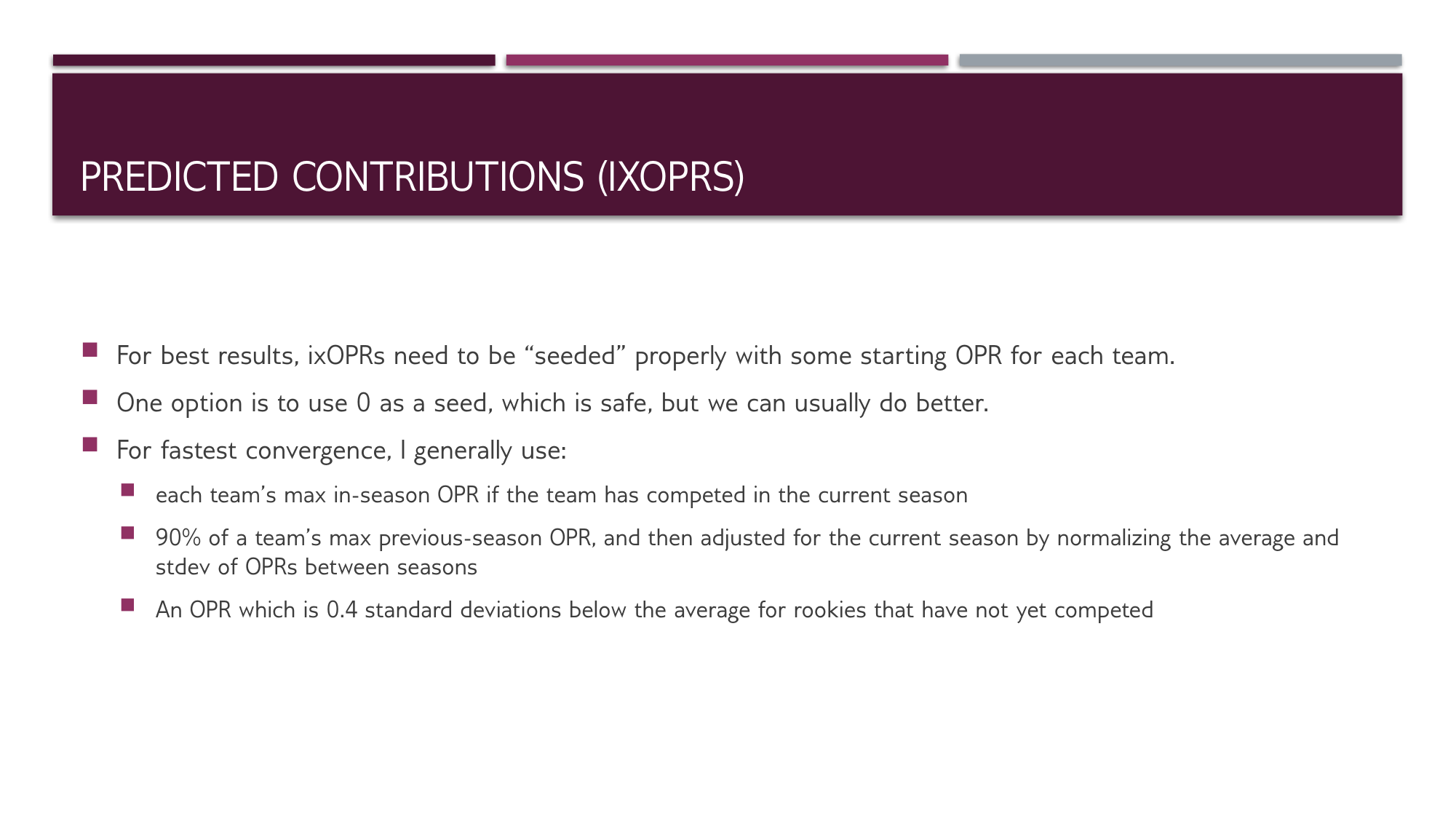

# Predicted Contributions (ixOPRs)
For best results, ixOPRs need to be “seeded” properly with some starting OPR for each team.
One option is to use 0 as a seed, which is safe, but we can usually do better.
For fastest convergence, I generally use:
each team’s max in-season OPR if the team has competed in the current season
90% of a team’s max previous-season OPR, and then adjusted for the current season by normalizing the average and stdev of OPRs between seasons
An OPR which is 0.4 standard deviations below the average for rookies that have not yet competed